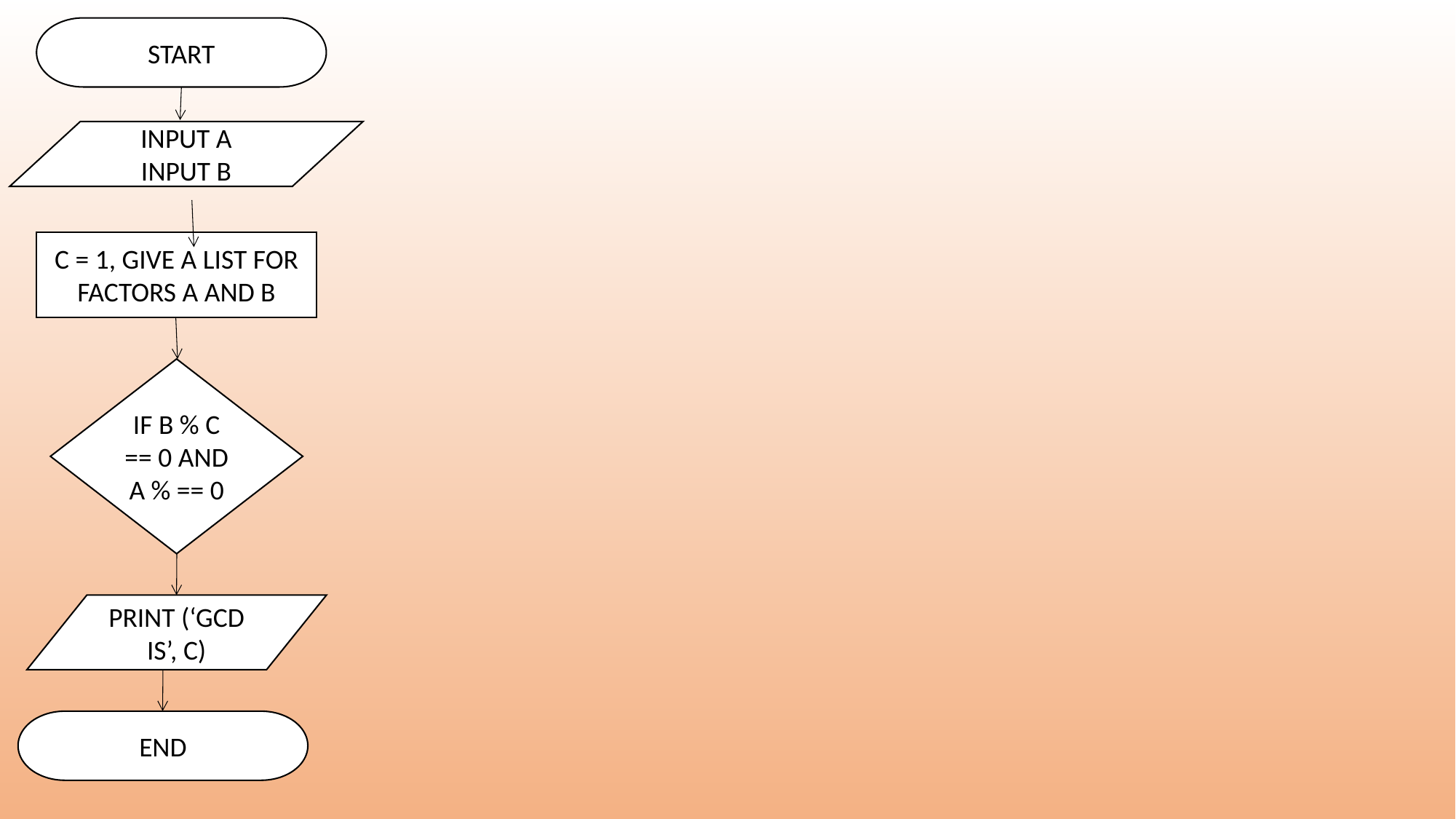

START
INPUT A
INPUT B
C = 1, GIVE A LIST FOR FACTORS A AND B
IF B % C == 0 AND A % == 0
PRINT (‘GCD IS’, C)
END